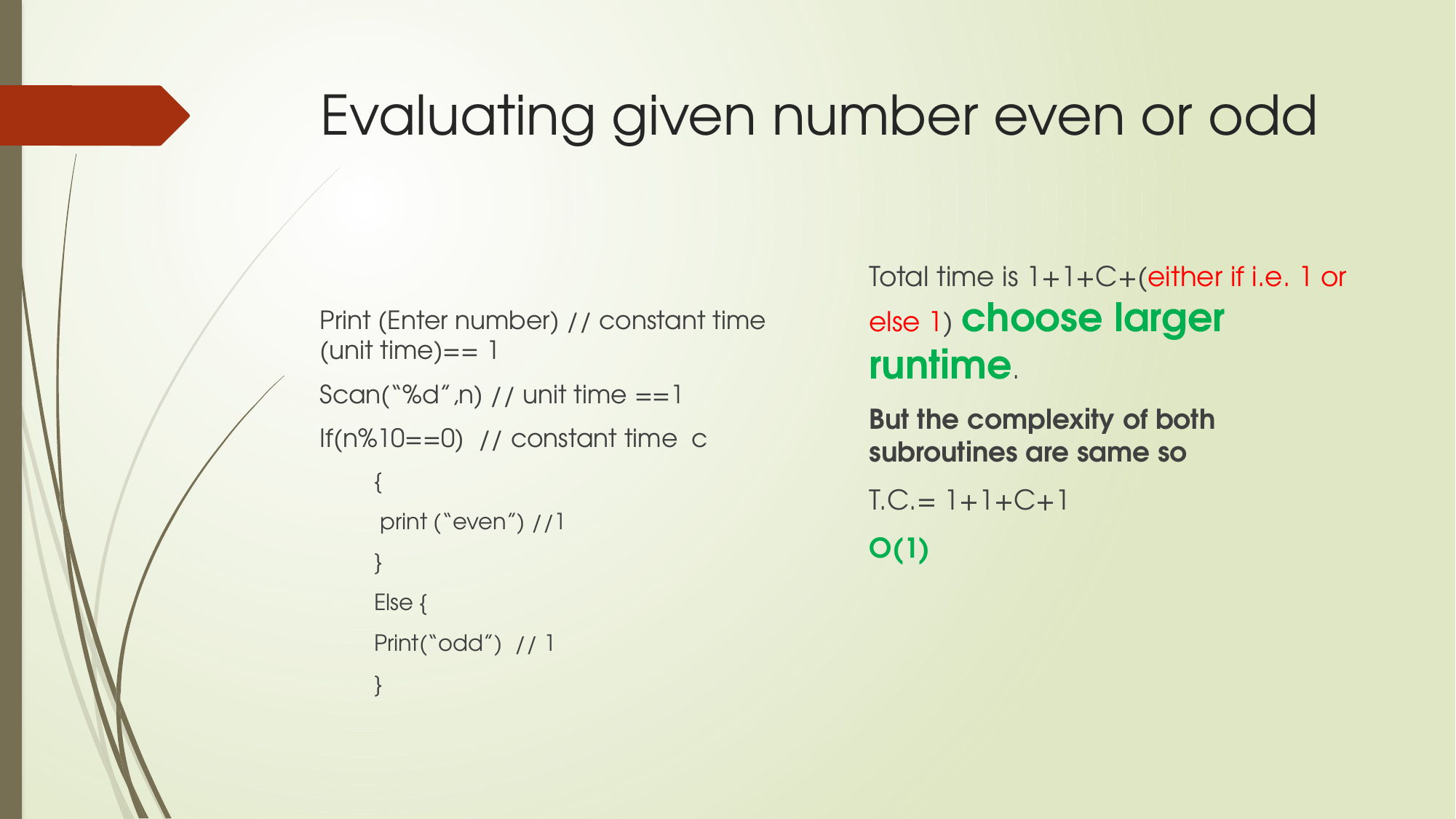

# Evaluating given number even or odd
Total time is 1+1+C+(either if i.e. 1 or else 1) choose larger runtime.
But the complexity of both subroutines are same so
T.C.= 1+1+C+1
O(1)

Print (Enter number) // constant time (unit time)== 1
Scan(“%d”,n) // unit time ==1
If(n%10==0)  // constant time  c
{
 print (“even”) //1
}
Else {
Print(“odd”)  // 1
}